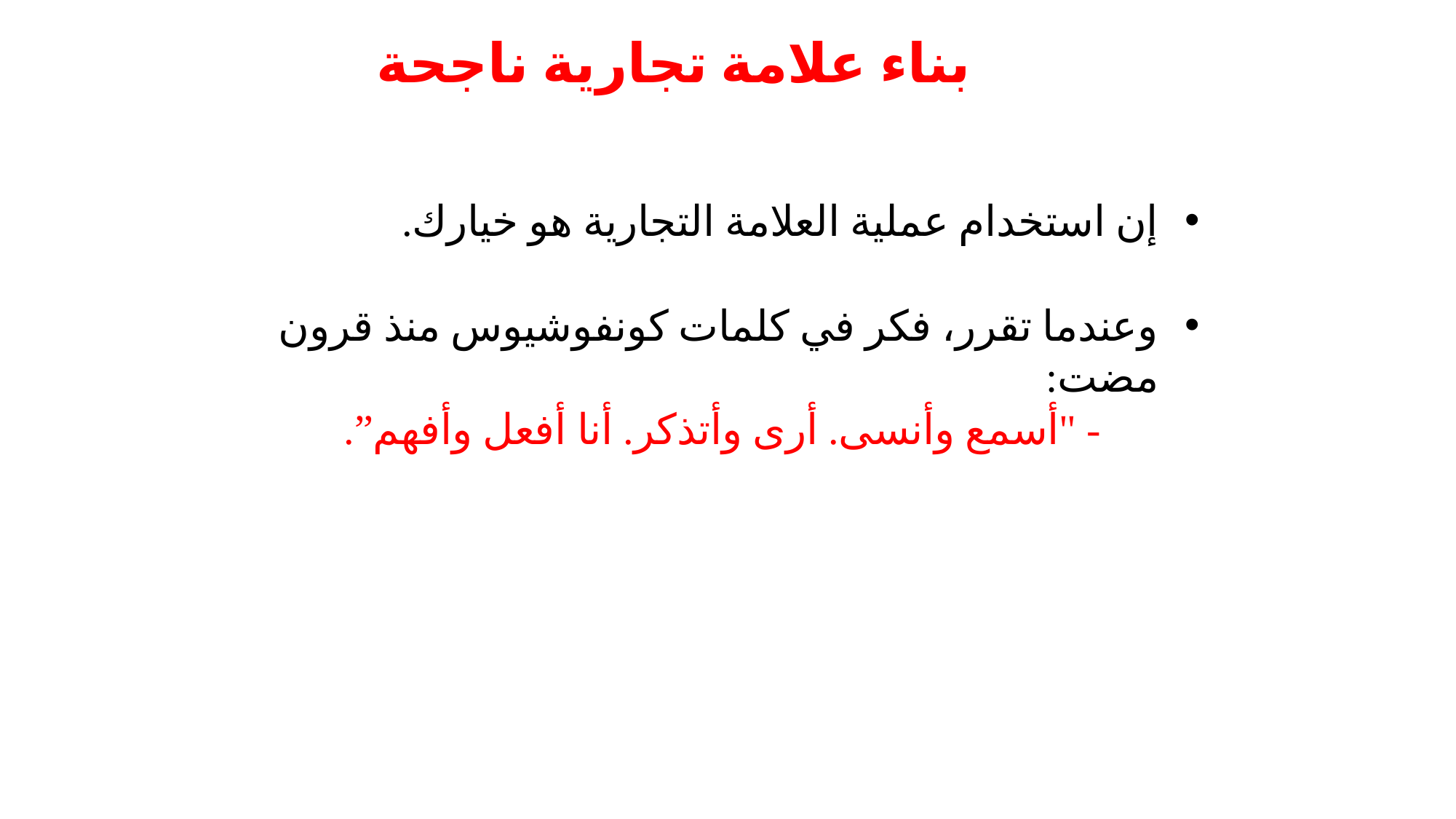

# بناء علامة تجارية ناجحة
إن استخدام عملية العلامة التجارية هو خيارك.

وعندما تقرر، فكر في كلمات كونفوشيوس منذ قرون مضت:
- "أسمع وأنسى. أرى وأتذكر. أنا أفعل وأفهم”.